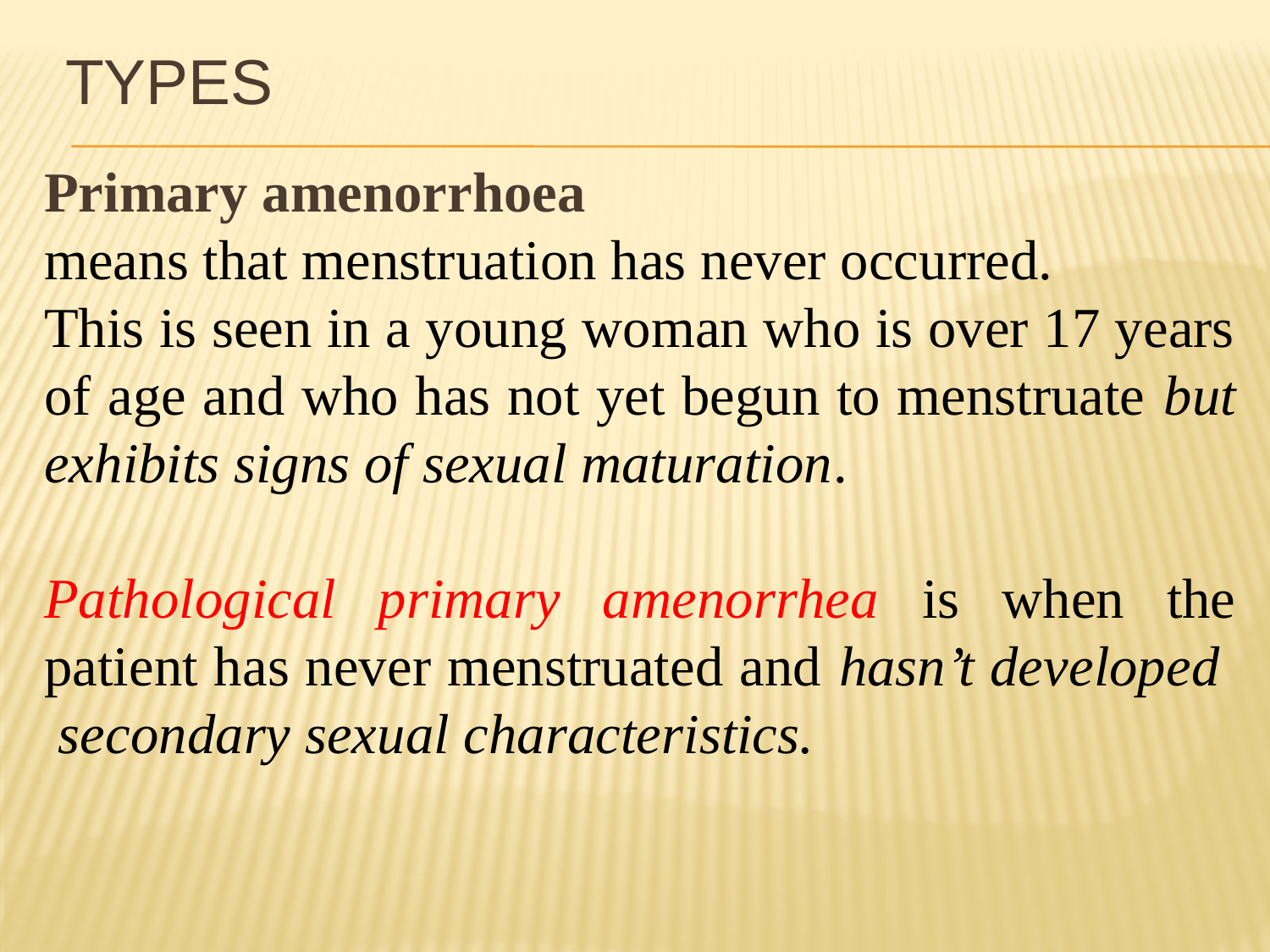

# Types

Primary amenorrhoea
means that menstruation has never occurred.
This is seen in a young woman who is over 17 years of age and who has not yet begun to menstruate but exhibits signs of sexual maturation.

Pathological primary amenorrhea is when the patient has never menstruated and hasn’t developed   secondary sexual characteristics.